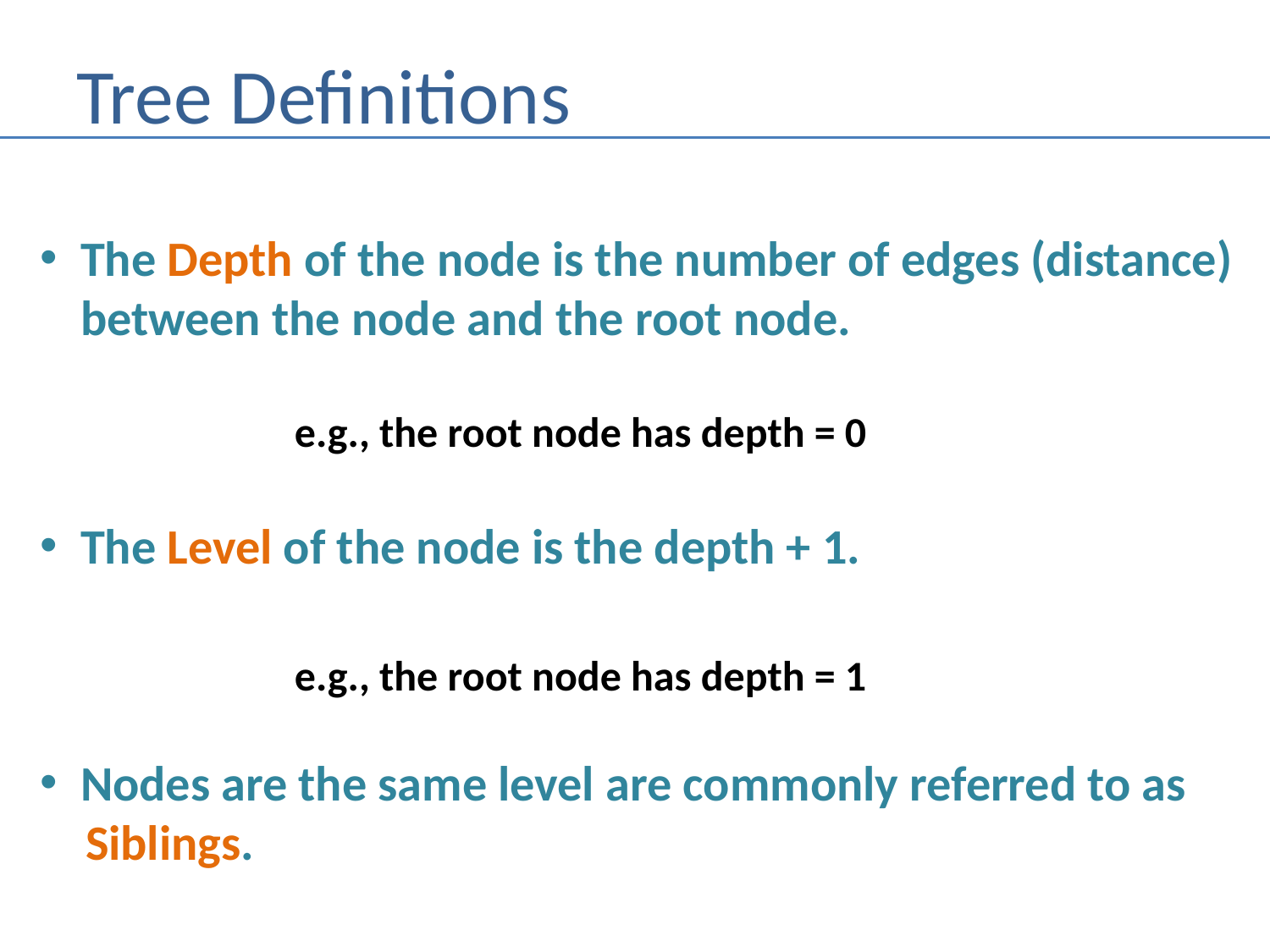

# Tree Definitions

The Depth of the node is the number of edges (distance)
between the node and the root node.

		e.g., the root node has depth = 0

The Level of the node is the depth + 1.

		e.g., the root node has depth = 1

Nodes are the same level are commonly referred to as
    Siblings.